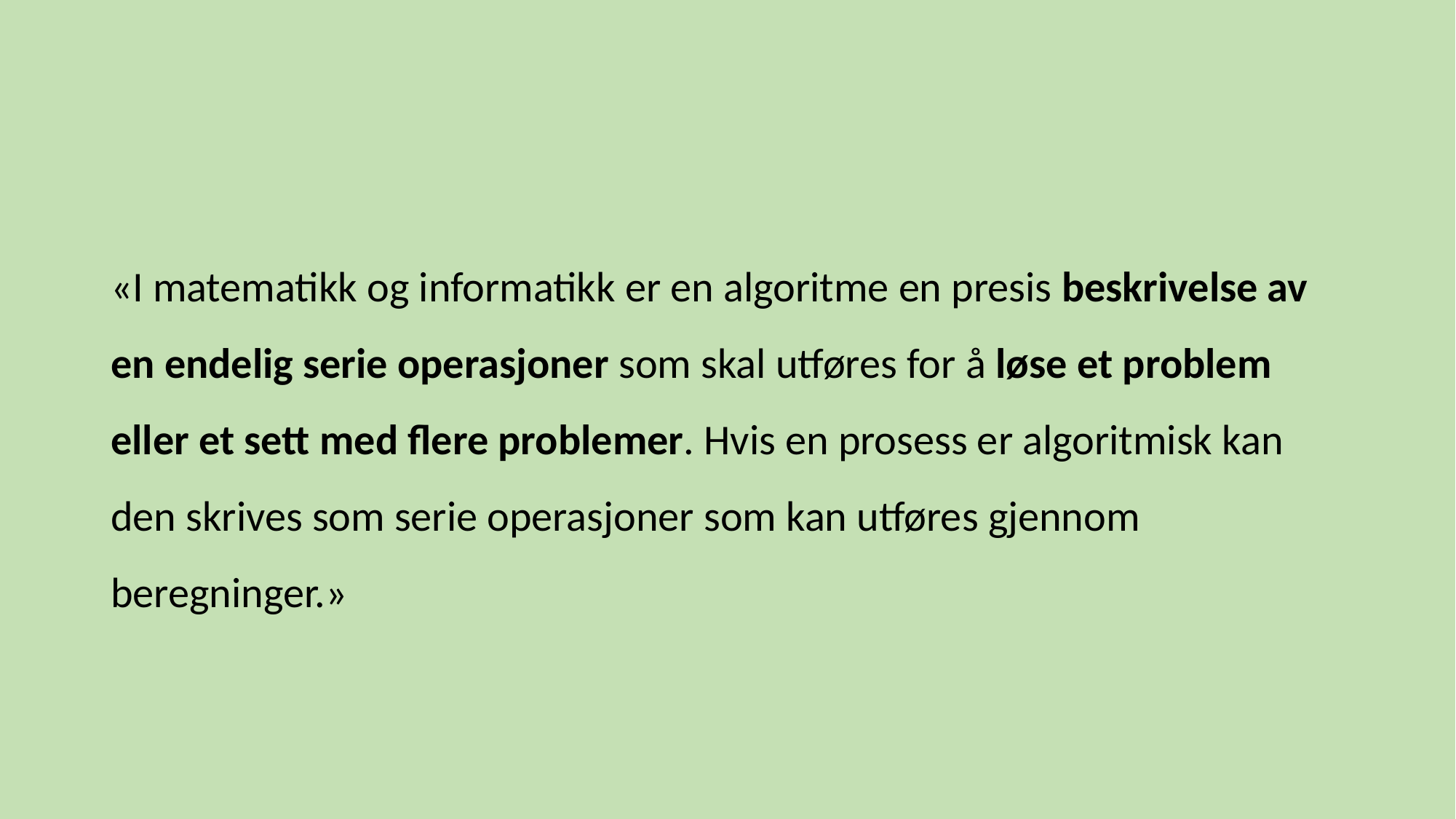

#
«I matematikk og informatikk er en algoritme en presis beskrivelse av en endelig serie operasjoner som skal utføres for å løse et problem eller et sett med flere problemer. Hvis en prosess er algoritmisk kan den skrives som serie operasjoner som kan utføres gjennom beregninger.»